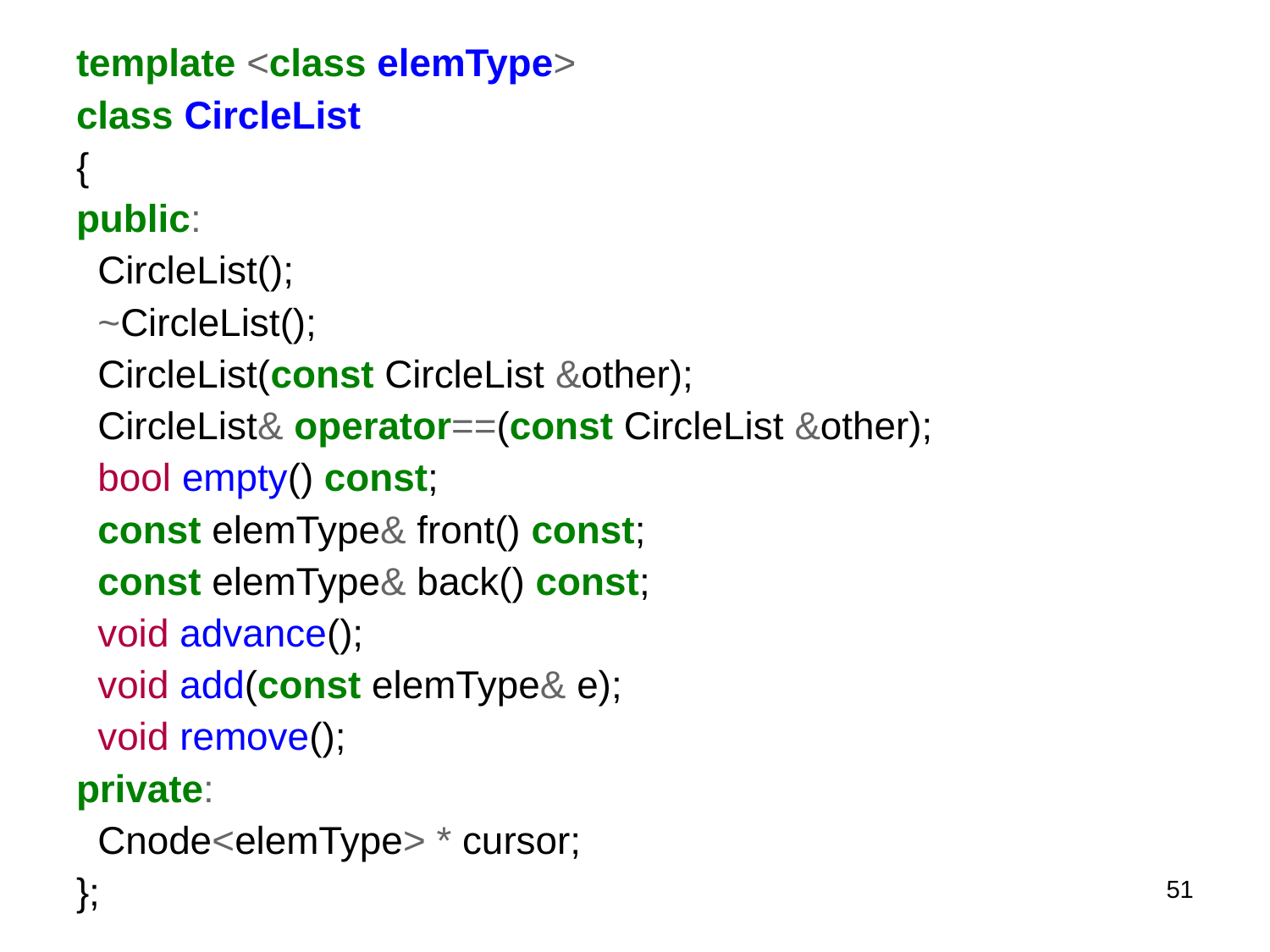

template <class elemType>
class CircleList
{
public:
  CircleList();
  ~CircleList();
  CircleList(const CircleList &other);
  CircleList& operator==(const CircleList &other);
  bool empty() const;
  const elemType& front() const;
  const elemType& back() const;
  void advance();
  void add(const elemType& e);
  void remove();
private:
  Cnode<elemType> * cursor;
};

51